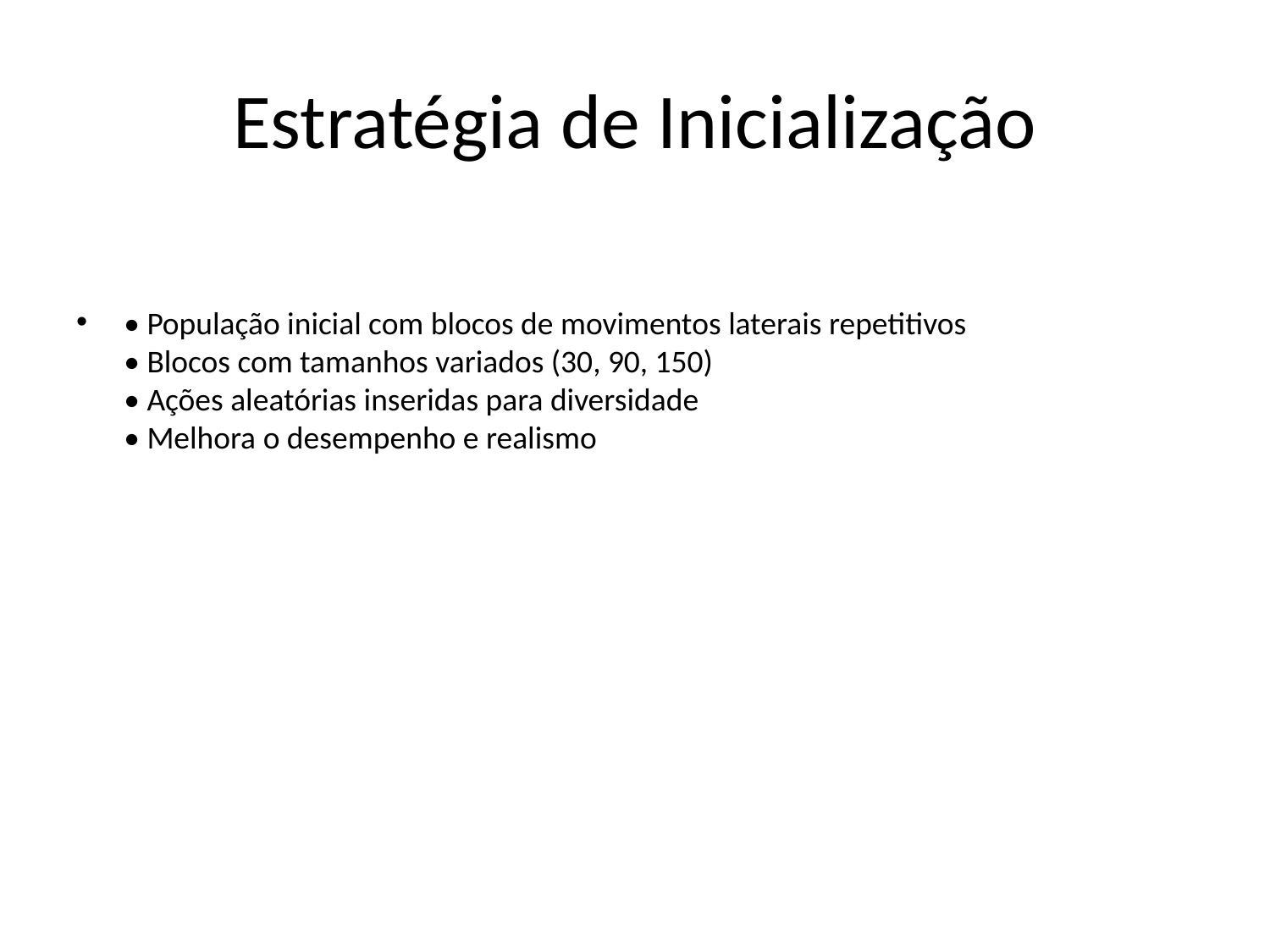

# Estratégia de Inicialização

• População inicial com blocos de movimentos laterais repetitivos
• Blocos com tamanhos variados (30, 90, 150)
• Ações aleatórias inseridas para diversidade
• Melhora o desempenho e realismo